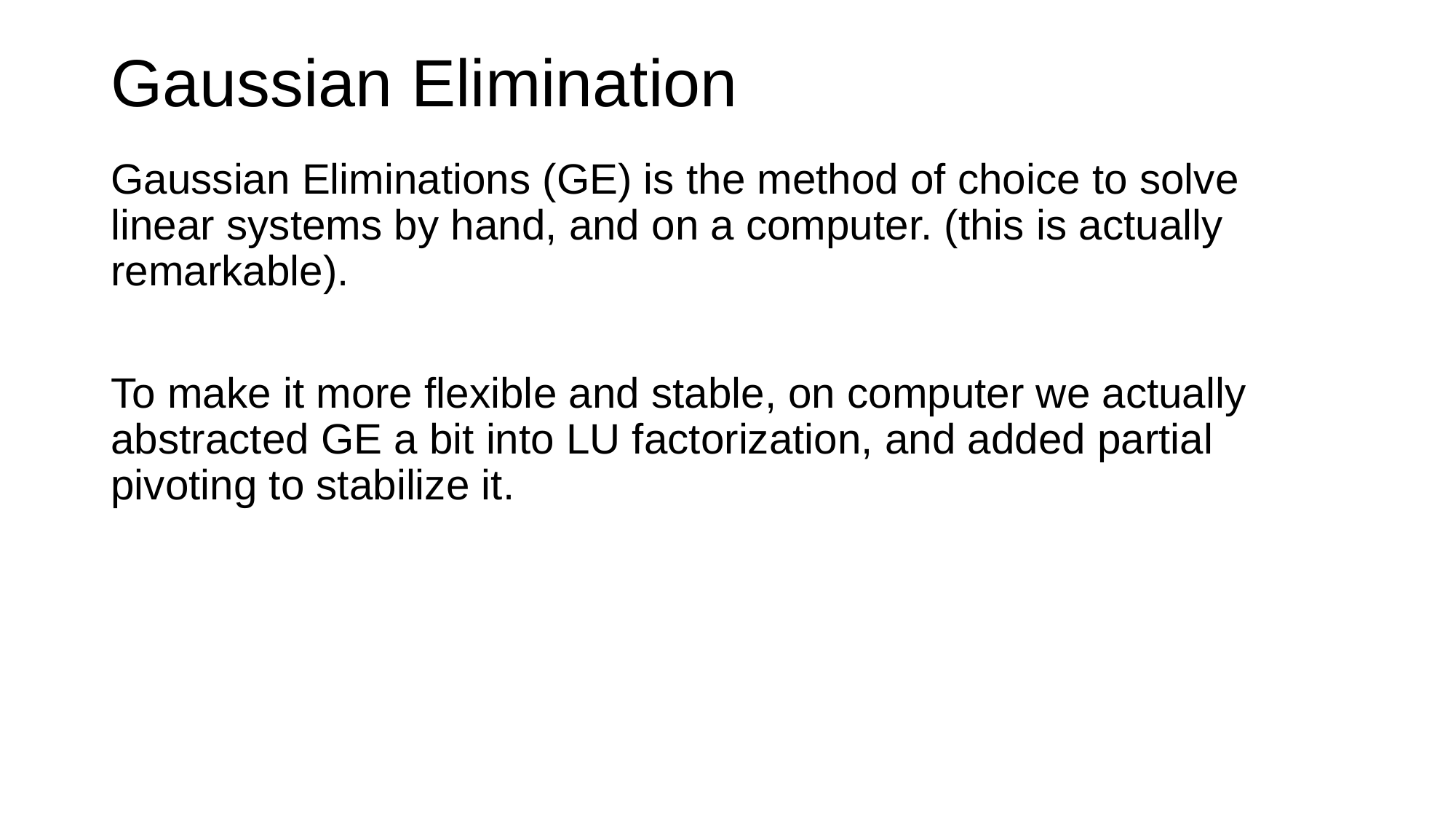

# Gaussian Elimination
Gaussian Eliminations (GE) is the method of choice to solve linear systems by hand, and on a computer. (this is actually remarkable).

To make it more flexible and stable, on computer we actually abstracted GE a bit into LU factorization, and added partial pivoting to stabilize it.